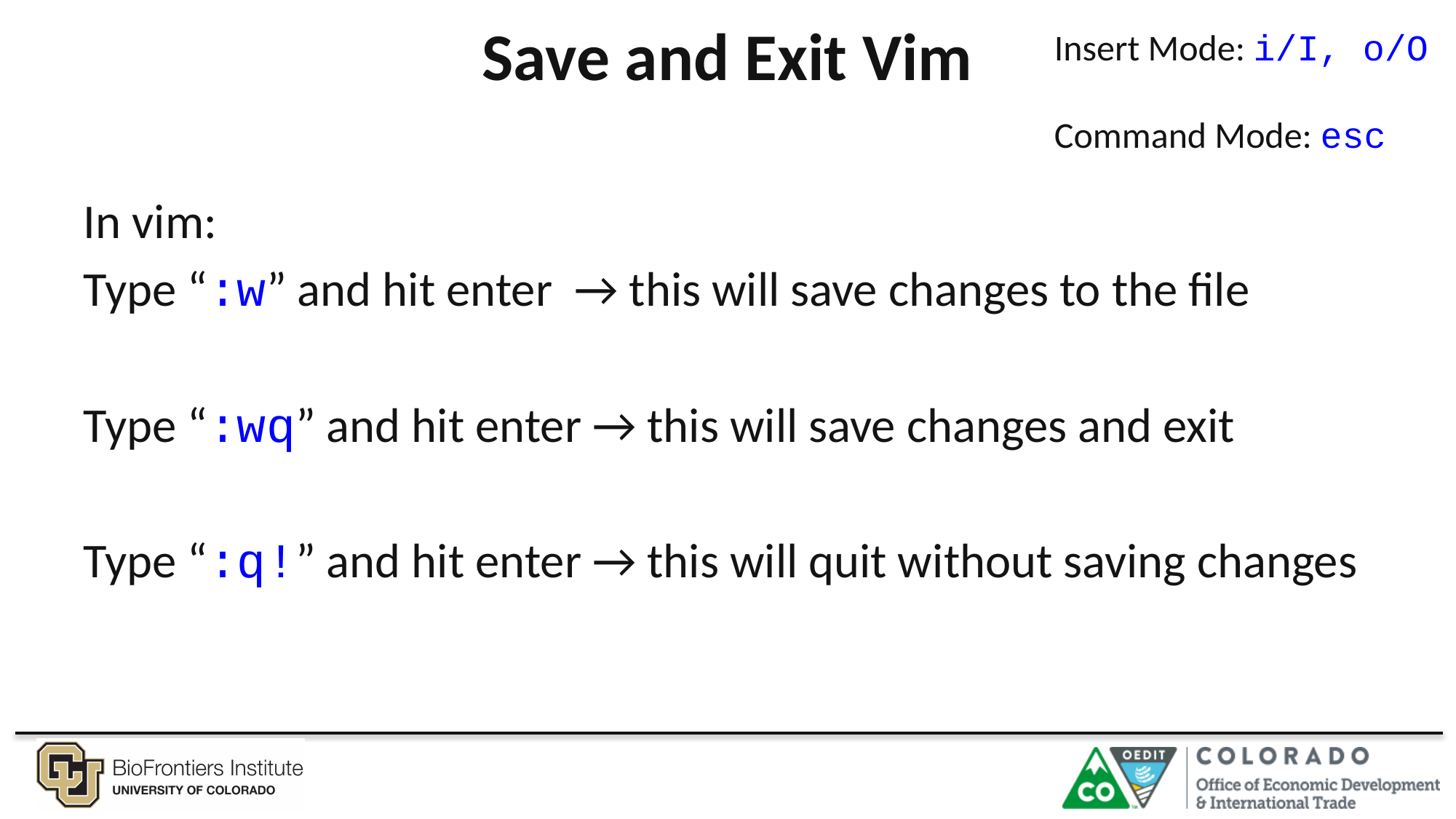

# Save and Exit Vim
Insert Mode: i/I, o/O

Command Mode: esc
In vim:
Type “:w” and hit enter  → this will save changes to the file

Type “:wq” and hit enter → this will save changes and exit

Type “:q!” and hit enter → this will quit without saving changes